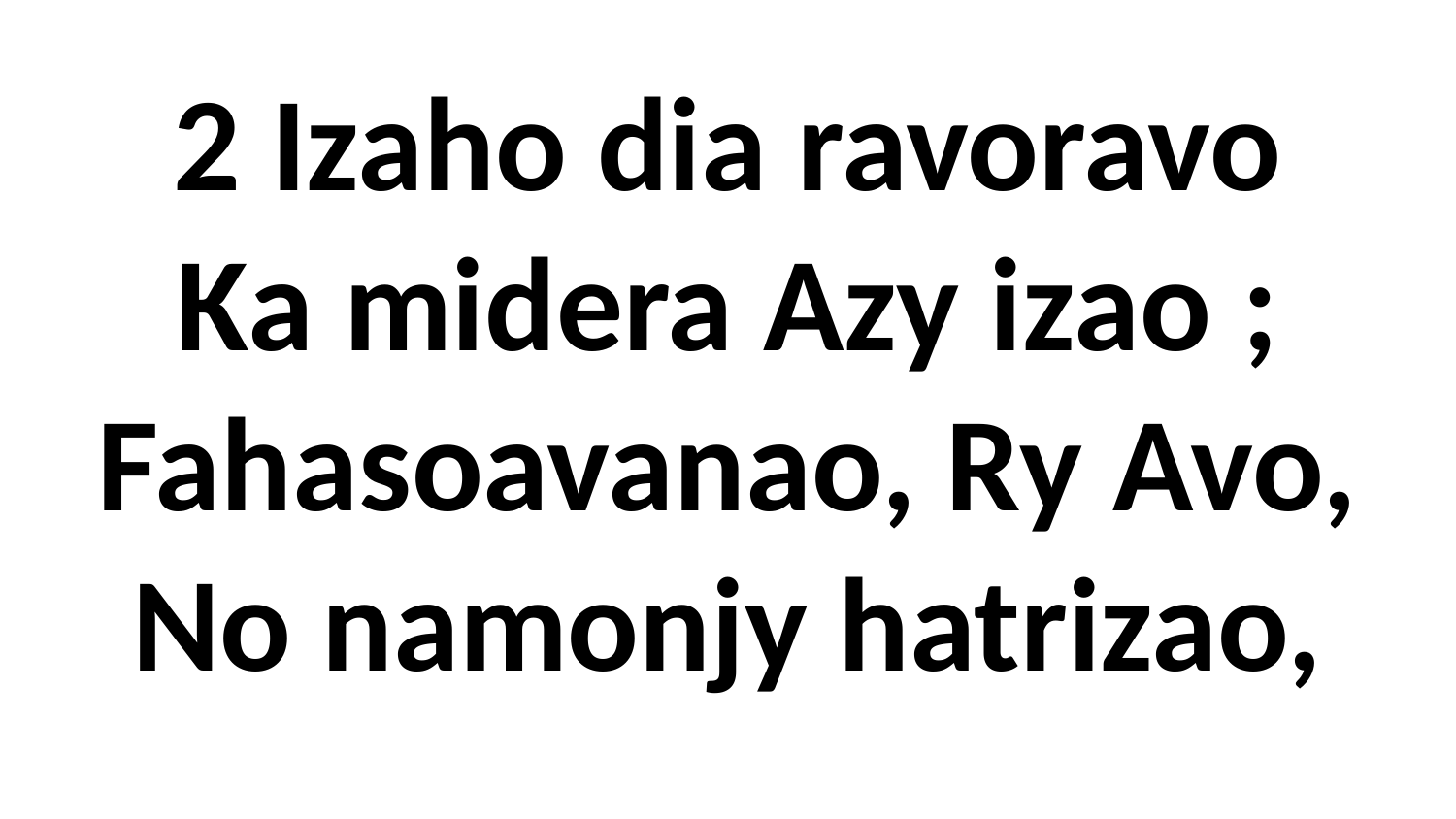

# 2 Izaho dia ravoravo Ka midera Azy izao ; Fahasoavanao, Ry Avo, No namonjy hatrizao,